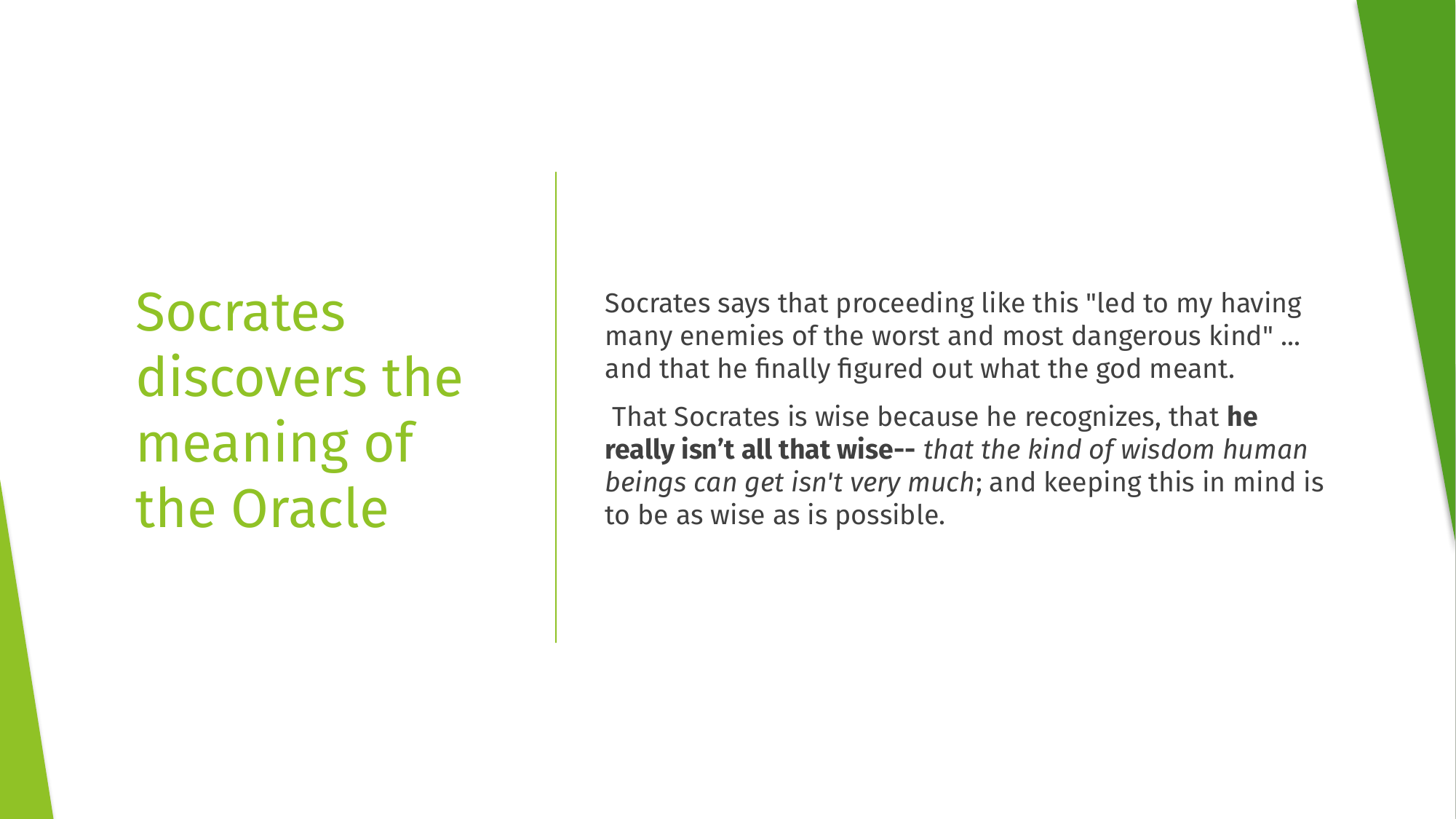

Socrates says that proceeding like this "led to my having many enemies of the worst and most dangerous kind" ... and that he finally figured out what the god meant.
 That Socrates is wise because he recognizes, that he really isn’t all that wise-- that the kind of wisdom human beings can get isn't very much; and keeping this in mind is to be as wise as is possible.
Socrates discovers the meaning of the Oracle